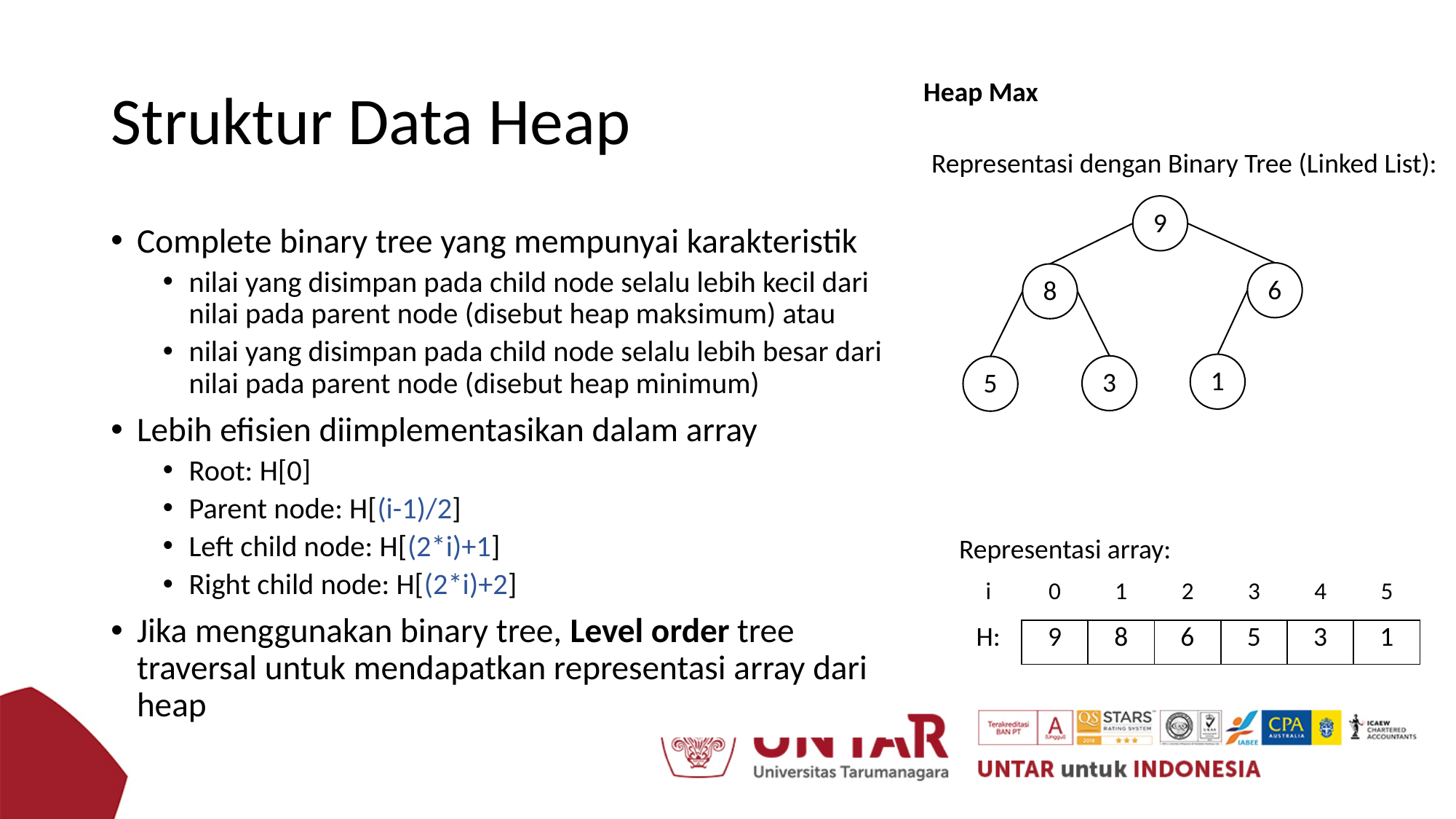

# Struktur Data Heap
Heap Max
Representasi dengan Binary Tree (Linked List):

 9
Complete binary tree yang mempunyai karakteristik
nilai yang disimpan pada child node selalu lebih kecil dari nilai pada parent node (disebut heap maksimum) atau
nilai yang disimpan pada child node selalu lebih besar dari nilai pada parent node (disebut heap minimum)
Lebih efisien diimplementasikan dalam array
Root: H[0]
Parent node: H[(i-1)/2]
Left child node: H[(2*i)+1]
Right child node: H[(2*i)+2]
Jika menggunakan binary tree, Level order tree traversal untuk mendapatkan representasi array dari heap

 6

 8

 1

 3

 5
Representasi array:
| i | 0 | 1 | 2 | 3 | 4 | 5 |
| --- | --- | --- | --- | --- | --- | --- |
| H: | 9 | 8 | 6 | 5 | 3 | 1 |